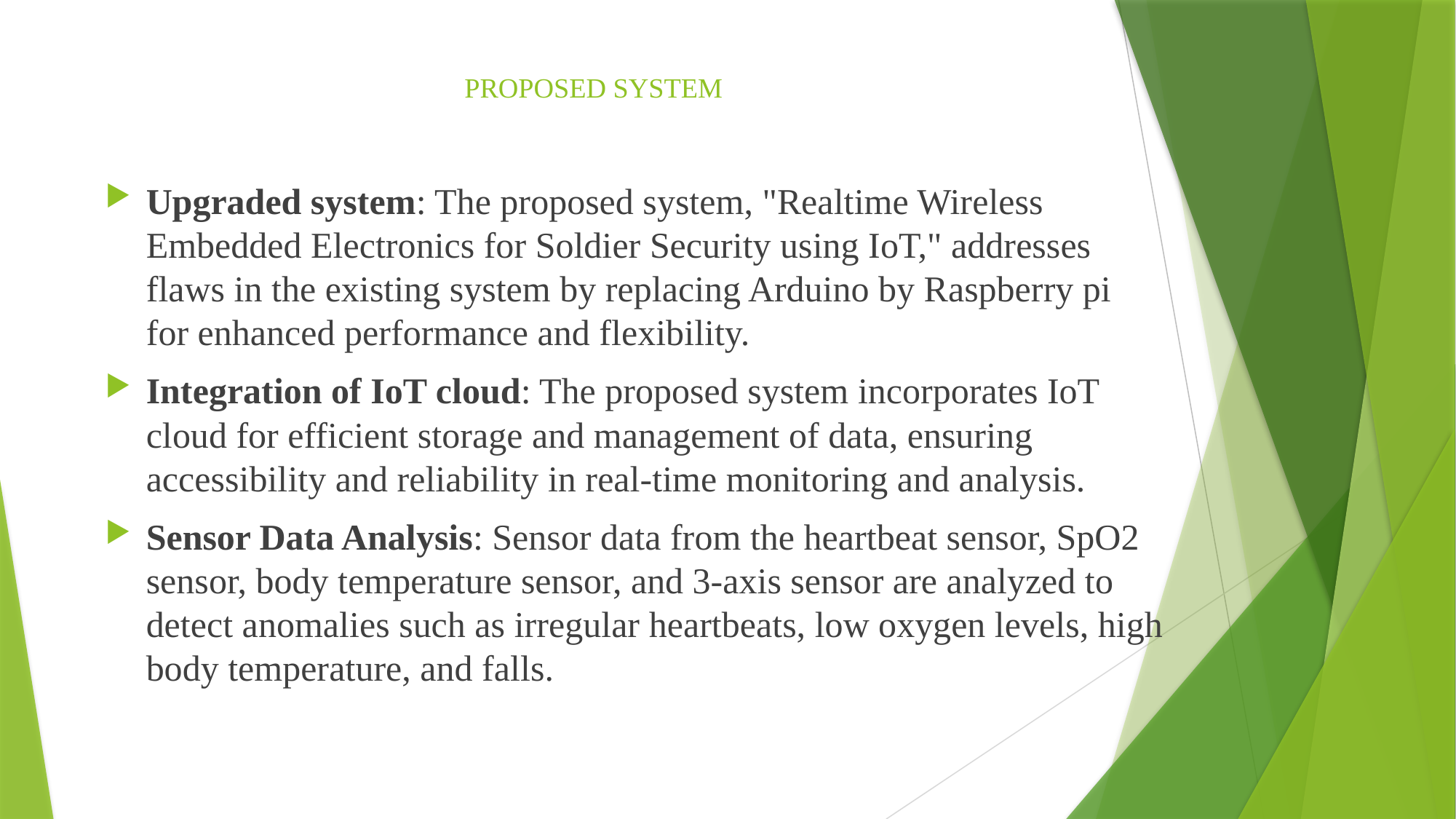

# PROPOSED SYSTEM
Upgraded system: The proposed system, "Realtime Wireless Embedded Electronics for Soldier Security using IoT," addresses flaws in the existing system by replacing Arduino by Raspberry pi  for enhanced performance and flexibility.
Integration of IoT cloud: The proposed system incorporates IoT cloud for efficient storage and management of data, ensuring accessibility and reliability in real-time monitoring and analysis.
Sensor Data Analysis: Sensor data from the heartbeat sensor, SpO2 sensor, body temperature sensor, and 3-axis sensor are analyzed to detect anomalies such as irregular heartbeats, low oxygen levels, high body temperature, and falls.